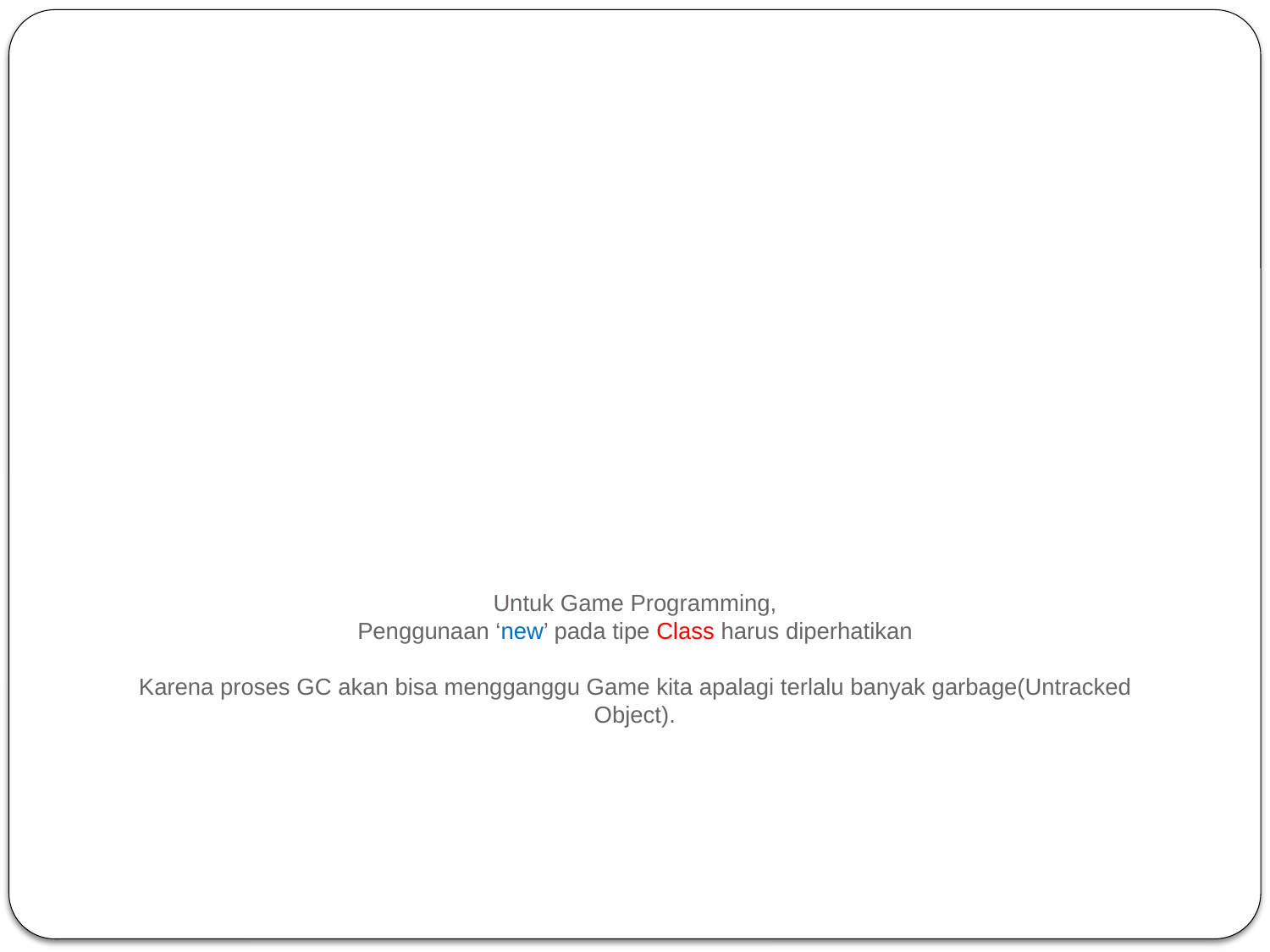

# Untuk Game Programming, Penggunaan ‘new’ pada tipe Class harus diperhatikan Karena proses GC akan bisa mengganggu Game kita apalagi terlalu banyak garbage(Untracked Object).